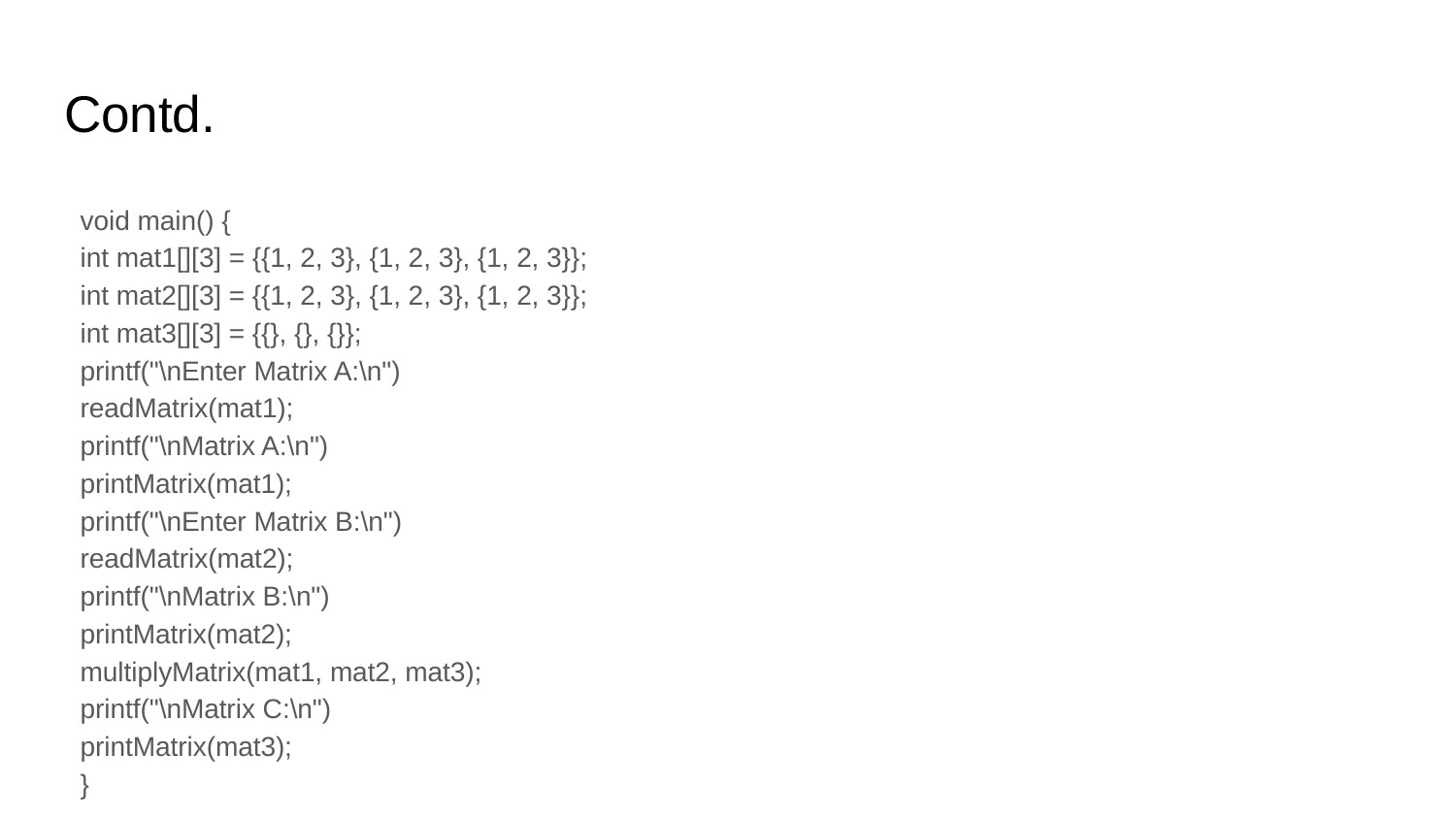

# Contd.
void main() {
	int mat1[][3] = {{1, 2, 3}, {1, 2, 3}, {1, 2, 3}};
	int mat2[][3] = {{1, 2, 3}, {1, 2, 3}, {1, 2, 3}};
	int mat3[][3] = {{}, {}, {}};
	printf("\nEnter Matrix A:\n")
	readMatrix(mat1);
	printf("\nMatrix A:\n")
	printMatrix(mat1);
	printf("\nEnter Matrix B:\n")
	readMatrix(mat2);
	printf("\nMatrix B:\n")
	printMatrix(mat2);
	multiplyMatrix(mat1, mat2, mat3);
	printf("\nMatrix C:\n")
	printMatrix(mat3);
}